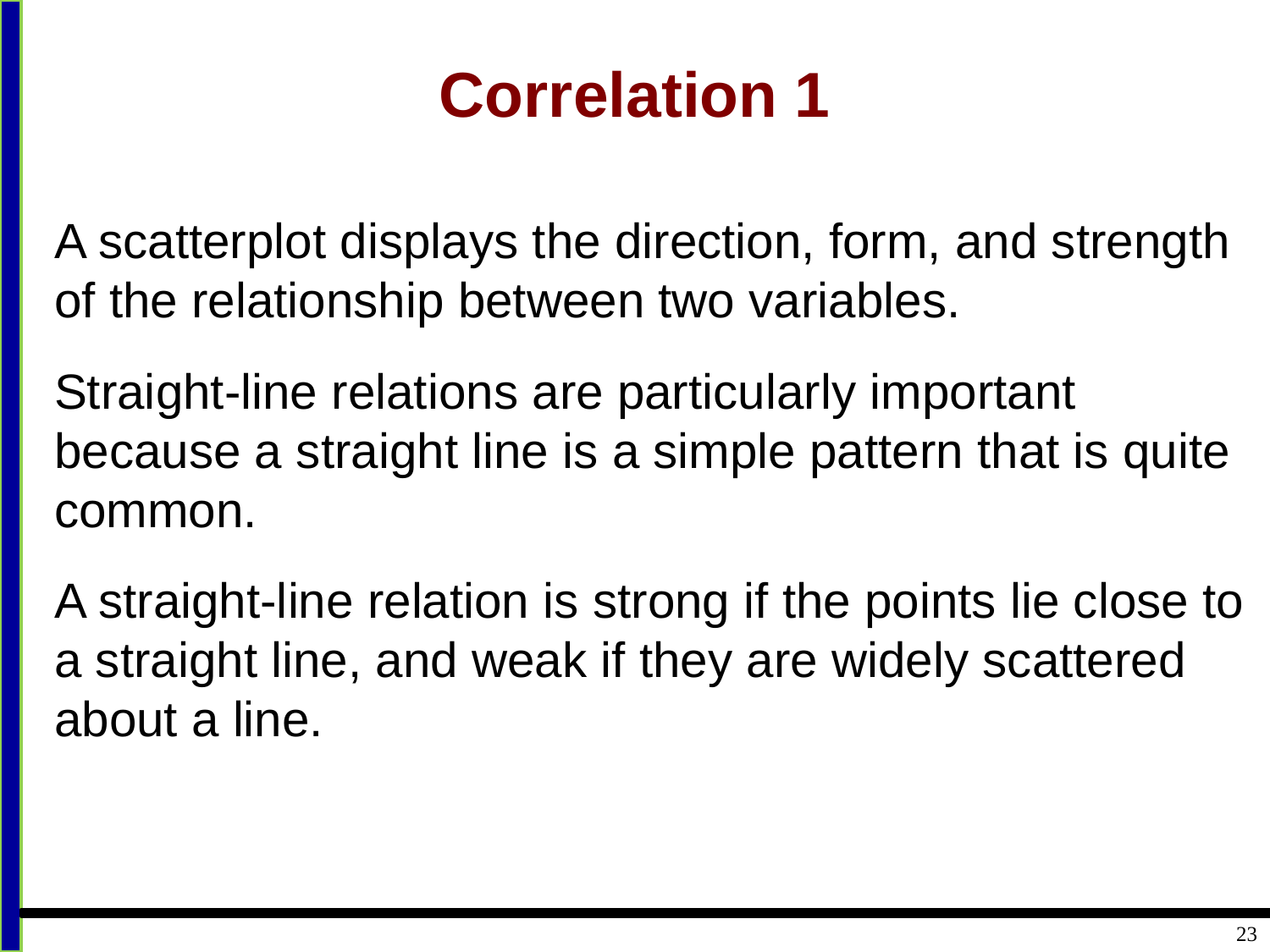

# Correlation 1
A scatterplot displays the direction, form, and strength of the relationship between two variables.
Straight-line relations are particularly important because a straight line is a simple pattern that is quite common.
A straight-line relation is strong if the points lie close to a straight line, and weak if they are widely scattered about a line.